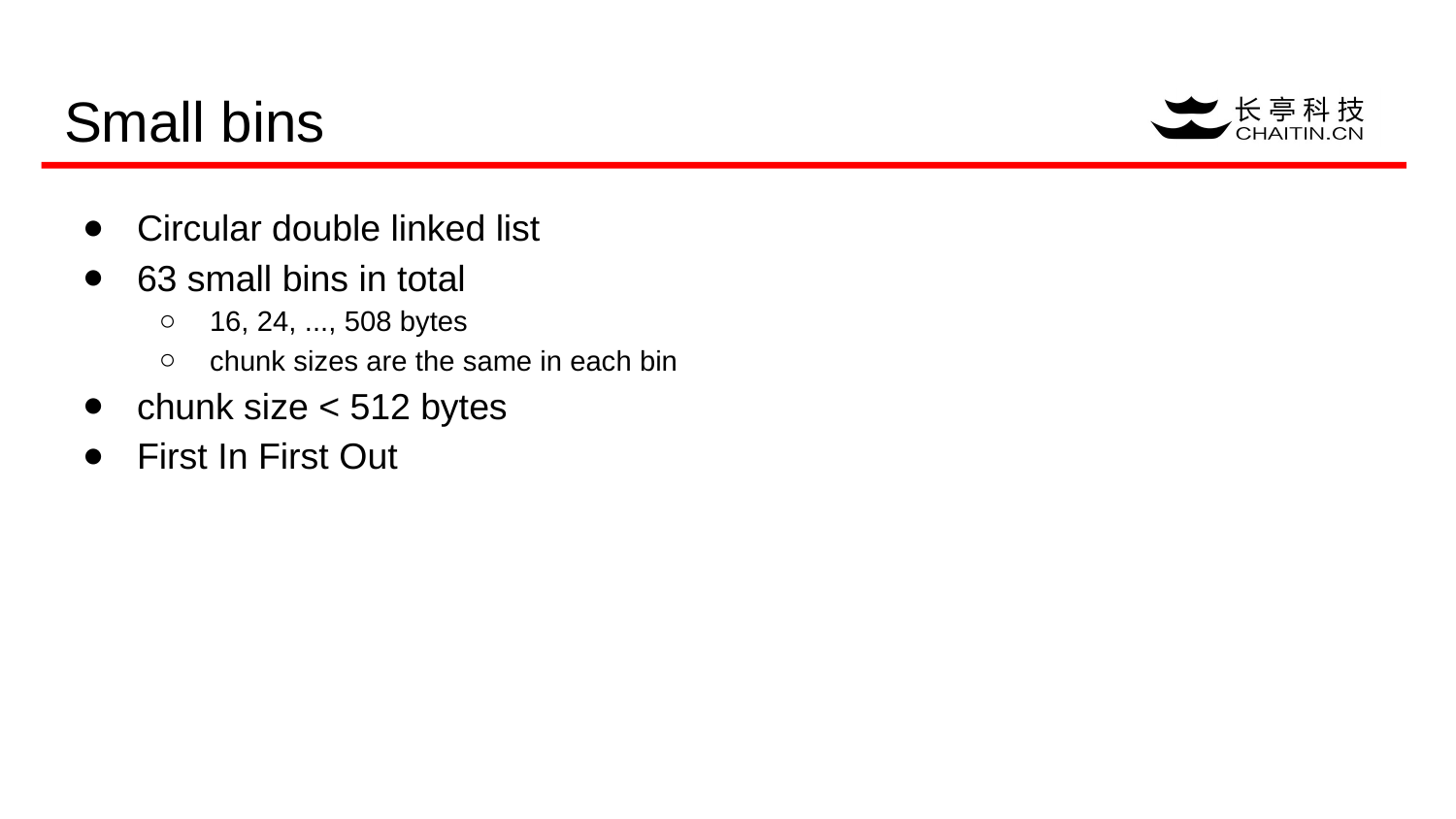

# Small bins
Circular double linked list
63 small bins in total
16, 24, ..., 508 bytes
chunk sizes are the same in each bin
chunk size < 512 bytes
First In First Out